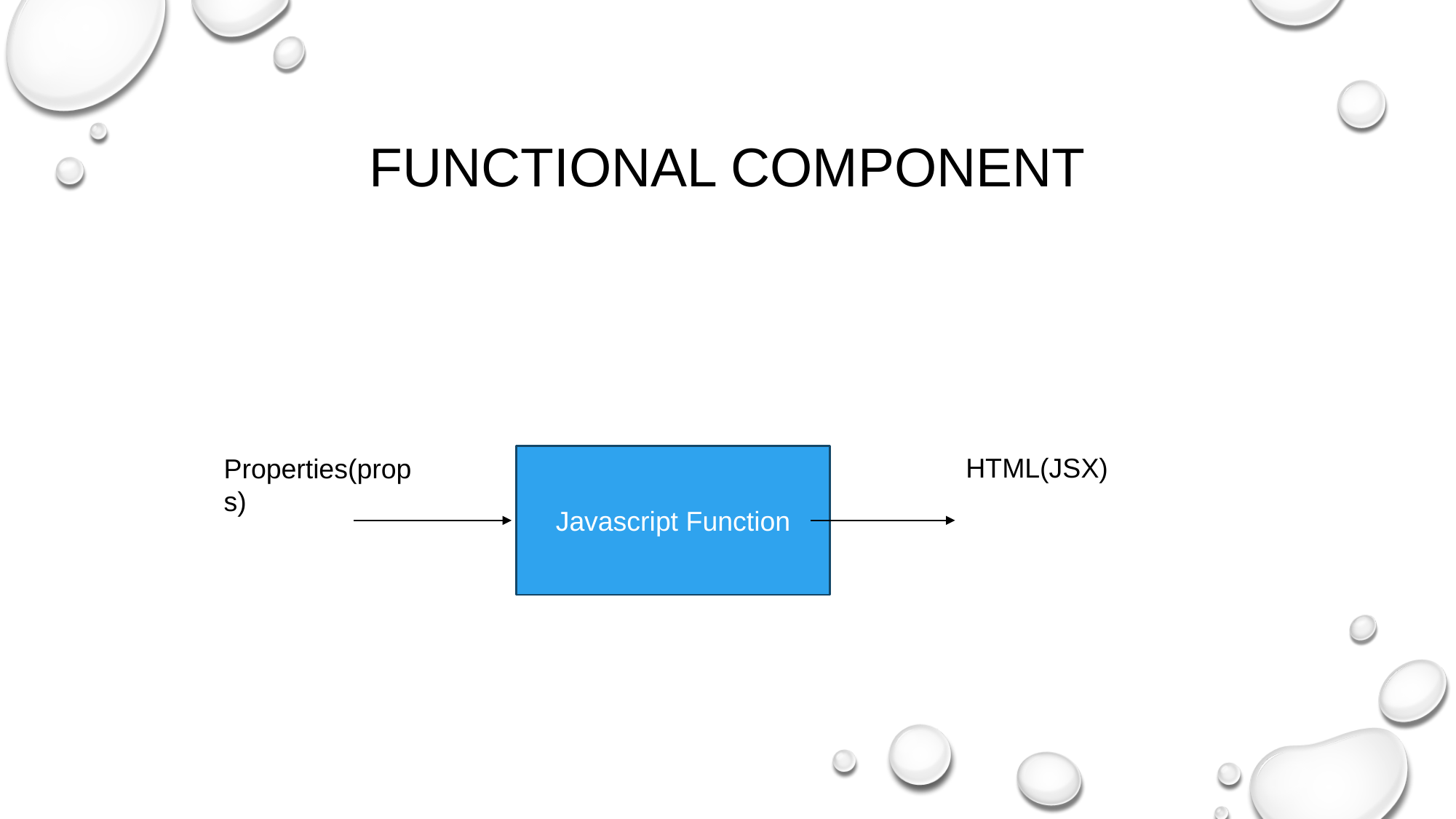

# Functional Component

HTML(JSX)
Javascript Function
Properties(props)